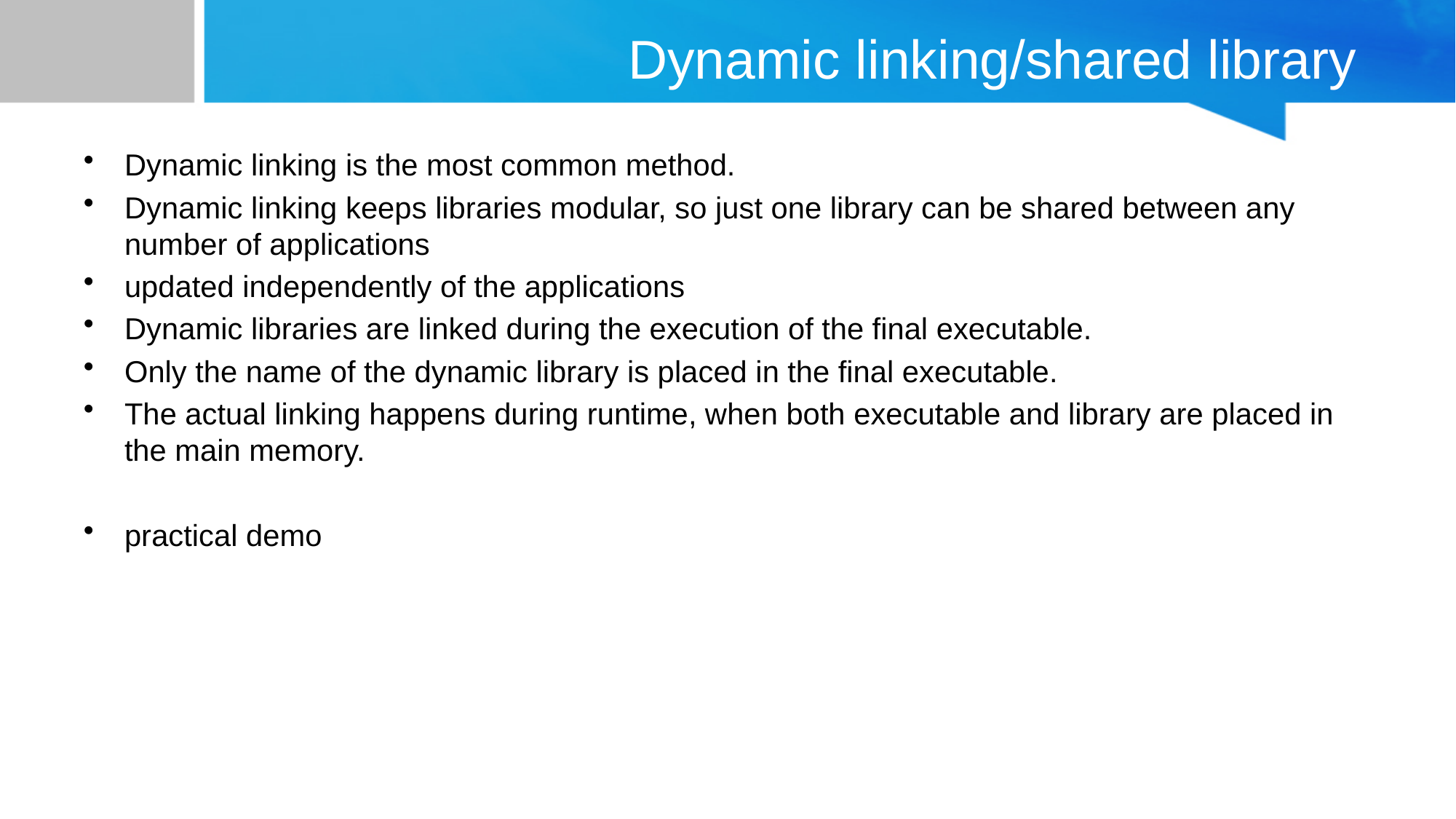

# Dynamic linking/shared library
Dynamic linking is the most common method.
Dynamic linking keeps libraries modular, so just one library can be shared between any number of applications
updated independently of the applications
Dynamic libraries are linked during the execution of the final executable.
Only the name of the dynamic library is placed in the final executable.
The actual linking happens during runtime, when both executable and library are placed in the main memory.

practical demo